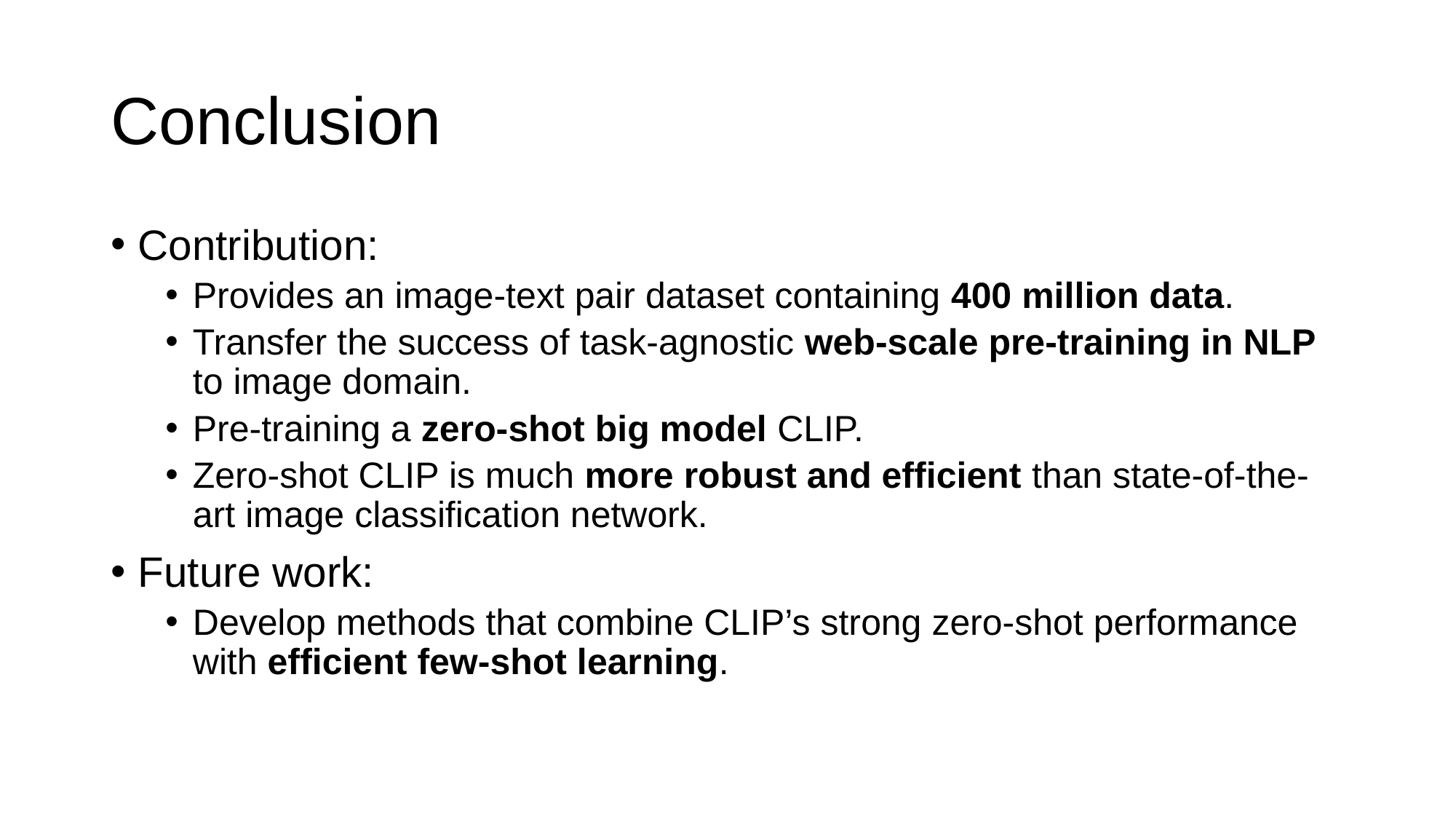

# Conclusion
Contribution:
Provides an image-text pair dataset containing 400 million data.
Transfer the success of task-agnostic web-scale pre-training in NLP to image domain.
Pre-training a zero-shot big model CLIP.
Zero-shot CLIP is much more robust and efficient than state-of-the-art image classification network.
Future work:
Develop methods that combine CLIP’s strong zero-shot performance with efficient few-shot learning.